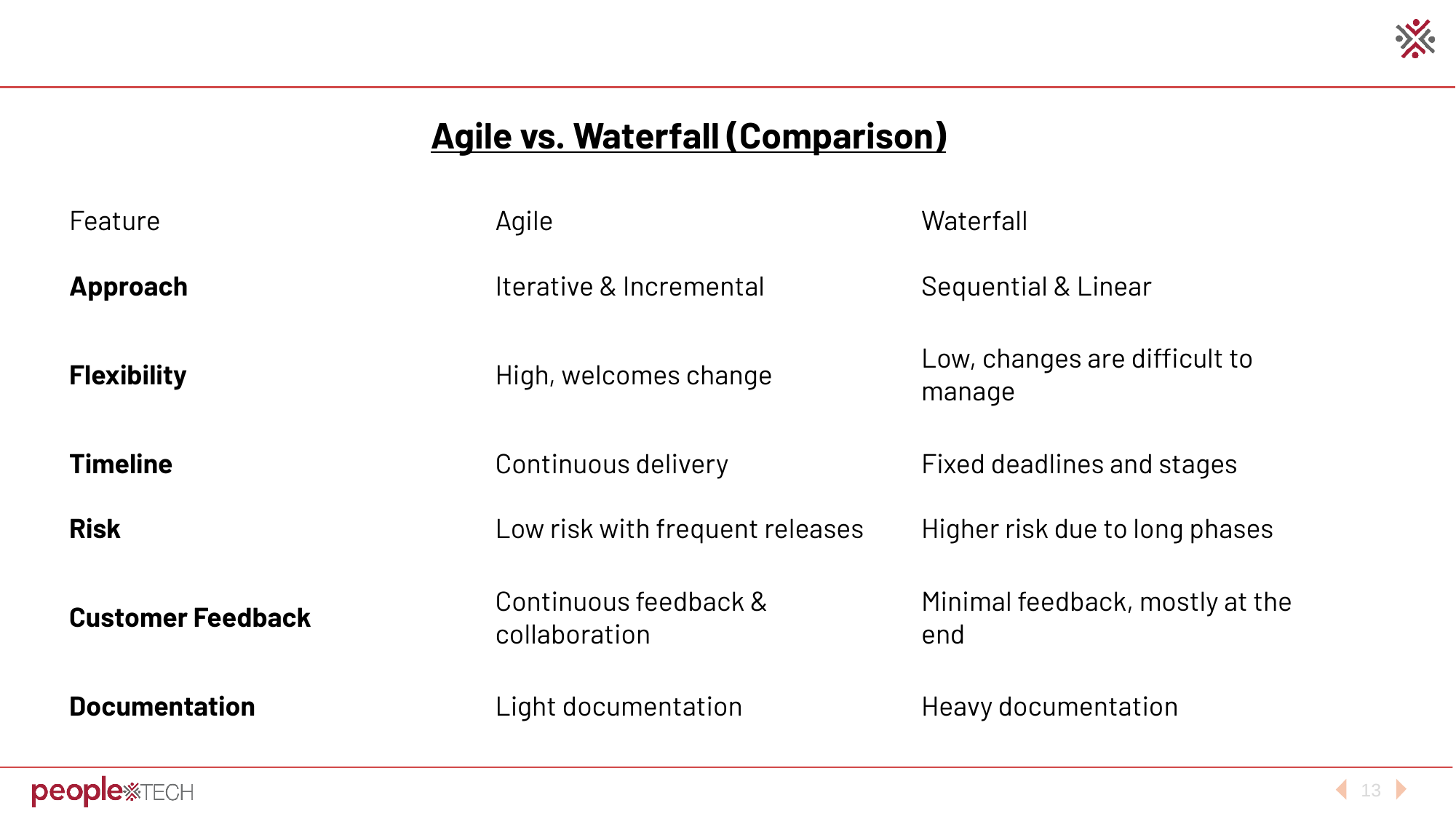

#
Agile vs. Waterfall (Comparison)

| Feature | Agile | Waterfall |
| --- | --- | --- |
| Approach | Iterative & Incremental | Sequential & Linear |
| Flexibility | High, welcomes change | Low, changes are difficult to manage |
| Timeline | Continuous delivery | Fixed deadlines and stages |
| Risk | Low risk with frequent releases | Higher risk due to long phases |
| Customer Feedback | Continuous feedback & collaboration | Minimal feedback, mostly at the end |
| Documentation | Light documentation | Heavy documentation |